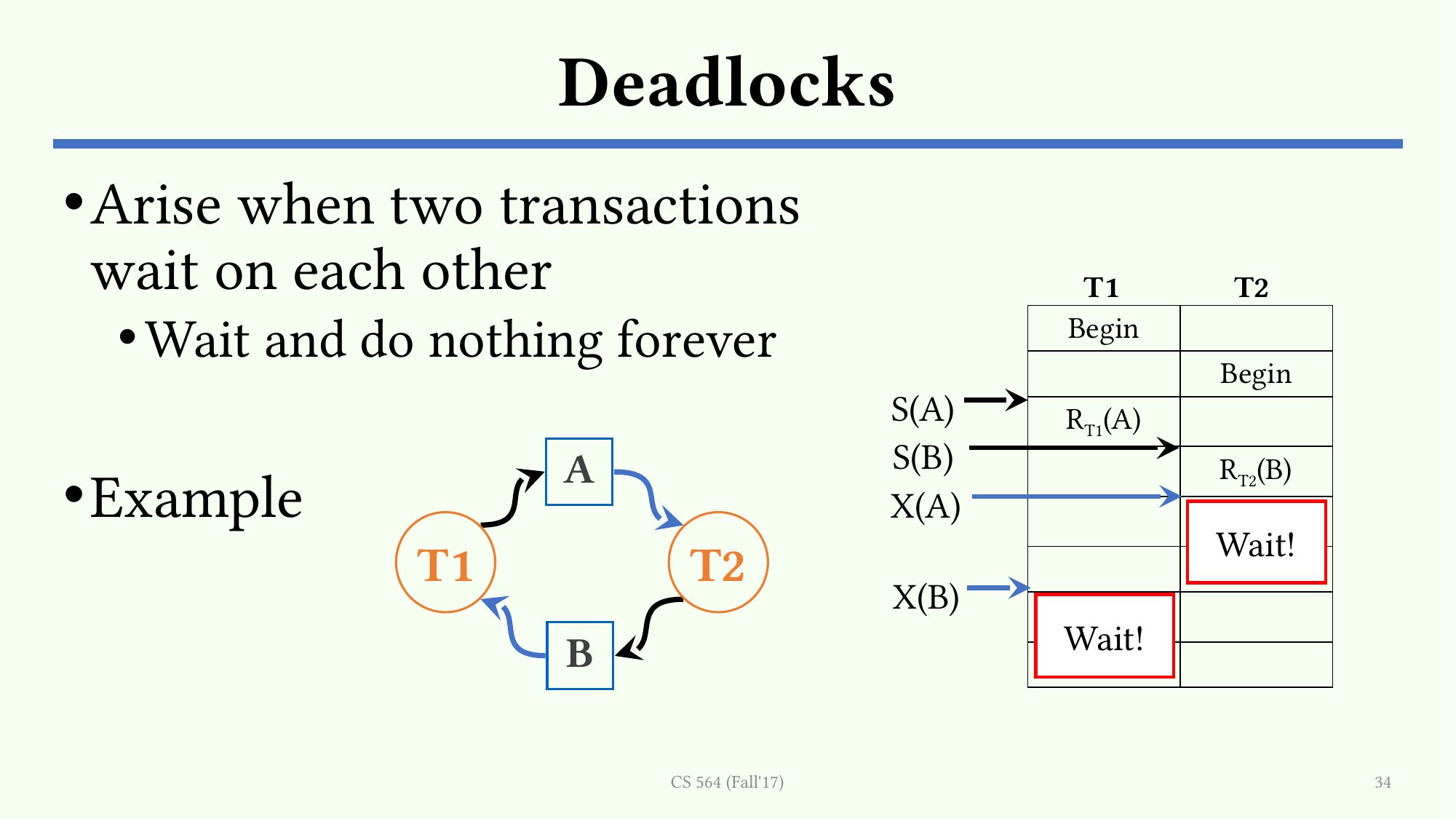

# Deadlocks
Arise when two transactions wait on each other
Wait and do nothing forever

Example
T2
T1
| Begin |  |
| --- | --- |
|  | Begin |
| RT1(A) |  |
|  | RT2(B) |
|  | WT2 (A) |
|  | Commit |
| WT1 (B) |  |
| Commit |  |
S(A)
S(B)
A
T1
T2
B
X(A)
Wait!
X(B)
Wait!
CS 564 (Fall'17)
34